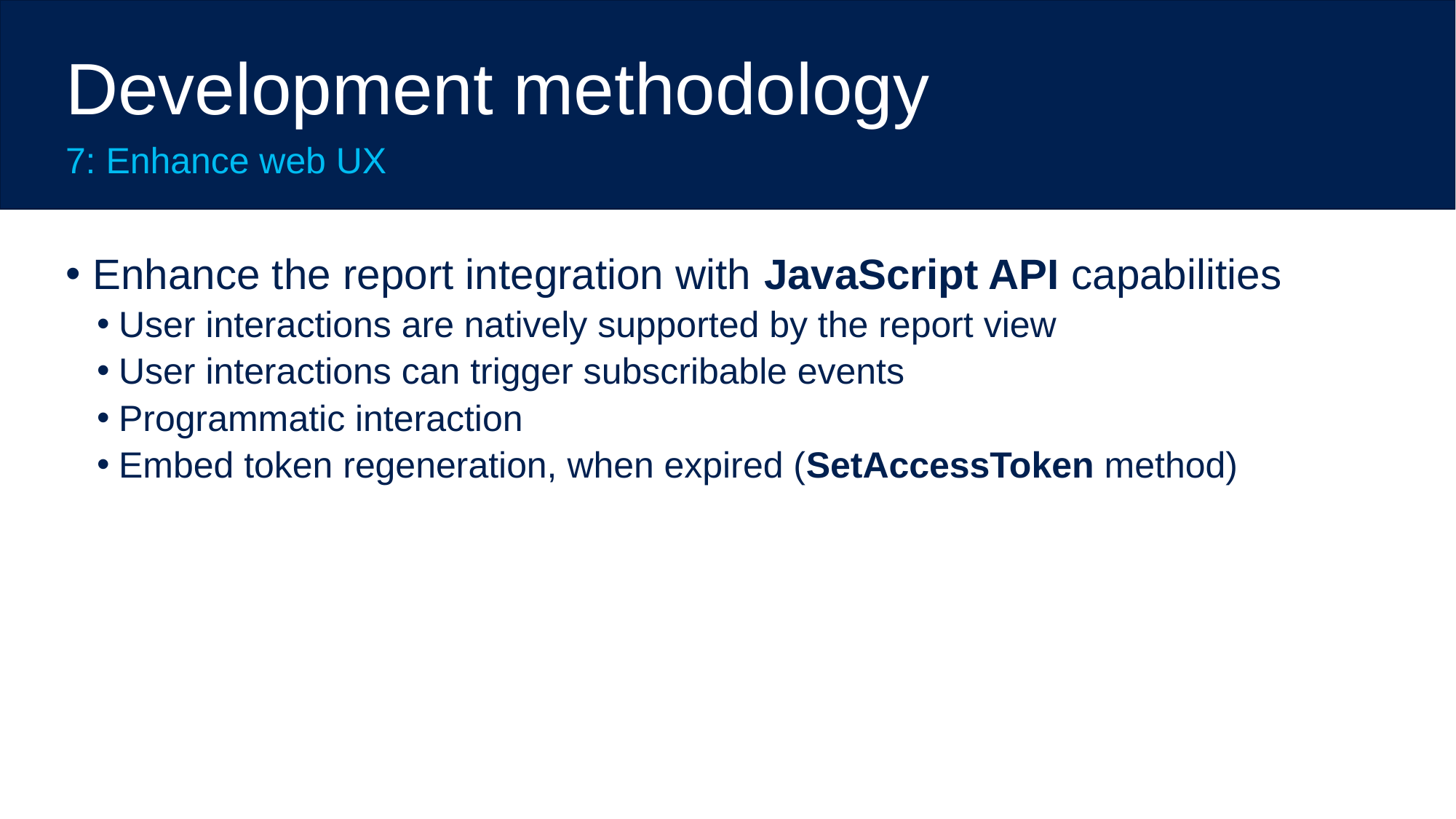

Development methodology
7: Enhance web UX
Enhance the report integration with JavaScript API capabilities
User interactions are natively supported by the report view
User interactions can trigger subscribable events
Programmatic interaction
Embed token regeneration, when expired (SetAccessToken method)